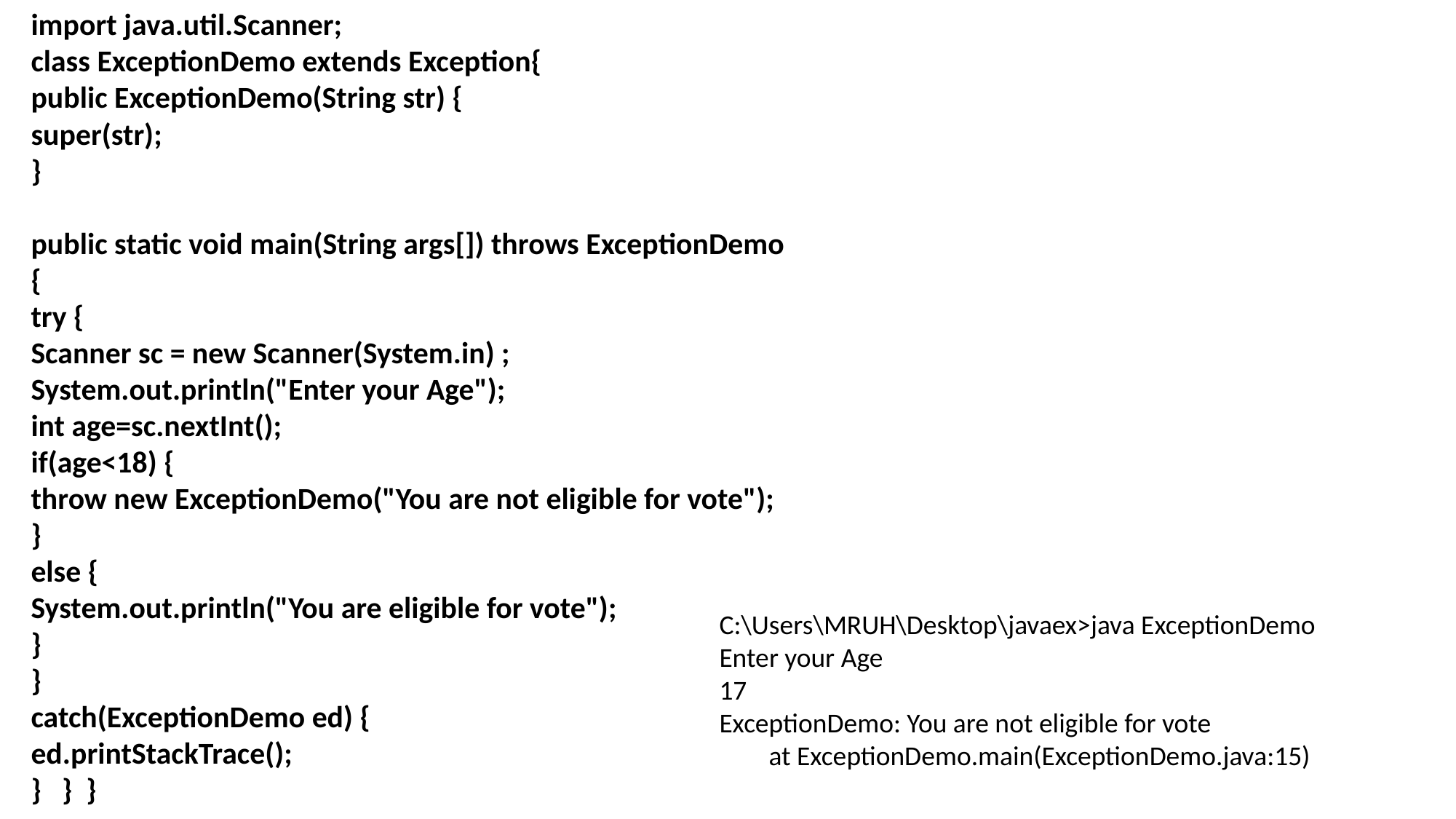

import java.util.Scanner;
class ExceptionDemo extends Exception{
public ExceptionDemo(String str) {
super(str);
}

public static void main(String args[]) throws ExceptionDemo
{
try {
Scanner sc = new Scanner(System.in) ;
System.out.println("Enter your Age");
int age=sc.nextInt();
if(age<18) {
throw new ExceptionDemo("You are not eligible for vote");
}
else {
System.out.println("You are eligible for vote");
}
}
catch(ExceptionDemo ed) {
ed.printStackTrace();
}   }  }
C:\Users\MRUH\Desktop\javaex>java ExceptionDemo
Enter your Age
17
ExceptionDemo: You are not eligible for vote
        at ExceptionDemo.main(ExceptionDemo.java:15)